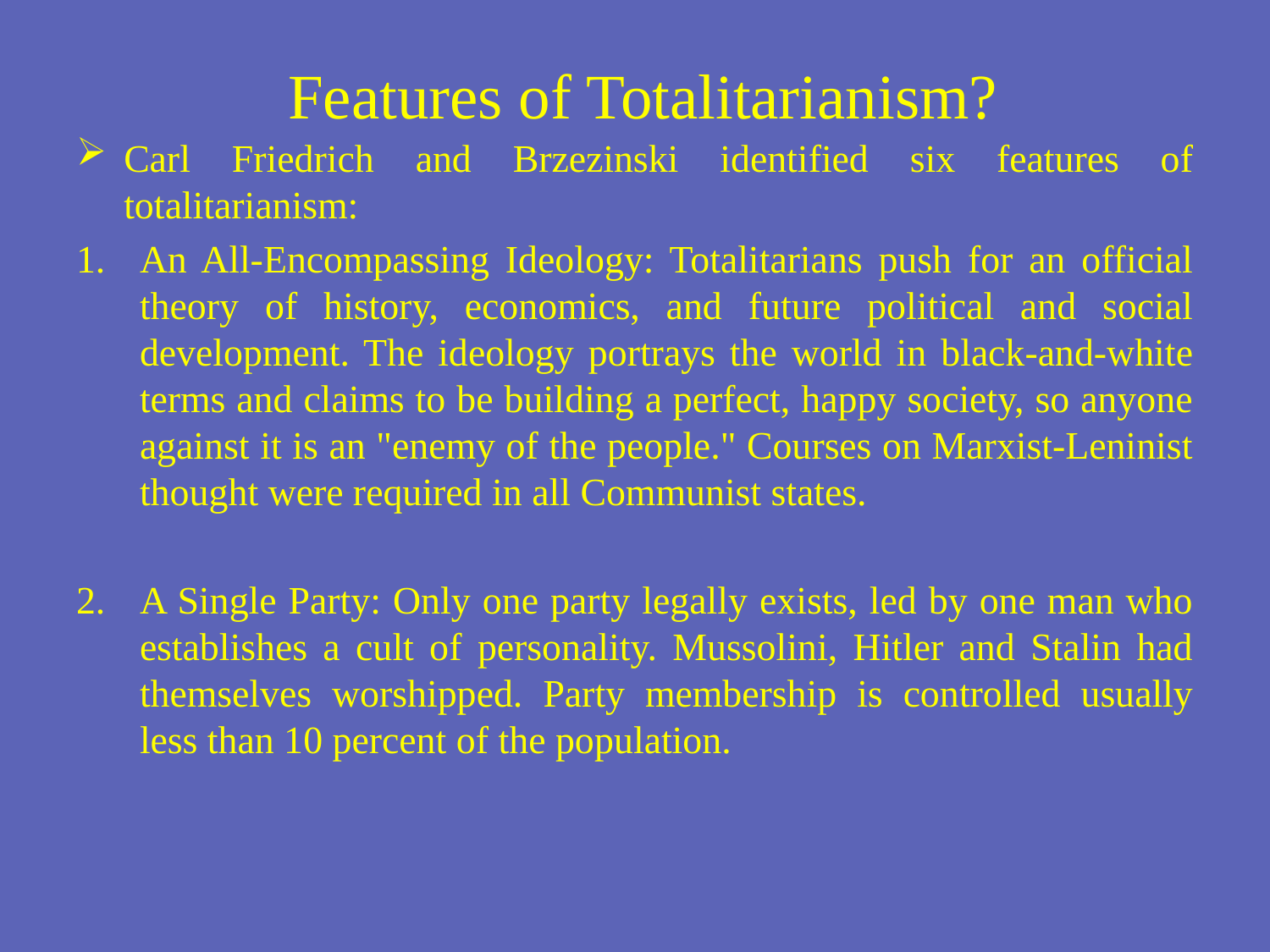

# Features of Totalitarianism?
Carl Friedrich and Brzezinski identified six features of totalitarianism:
An All-Encompassing Ideology: Totalitarians push for an official theory of history, economics, and future political and social development. The ideology portrays the world in black-and-white terms and claims to be building a perfect, happy society, so anyone against it is an "enemy of the people." Courses on Marxist-Leninist thought were required in all Communist states.

A Single Party: Only one party legally exists, led by one man who establishes a cult of personality. Mussolini, Hitler and Stalin had themselves worshipped. Party membership is controlled usually less than 10 percent of the population.